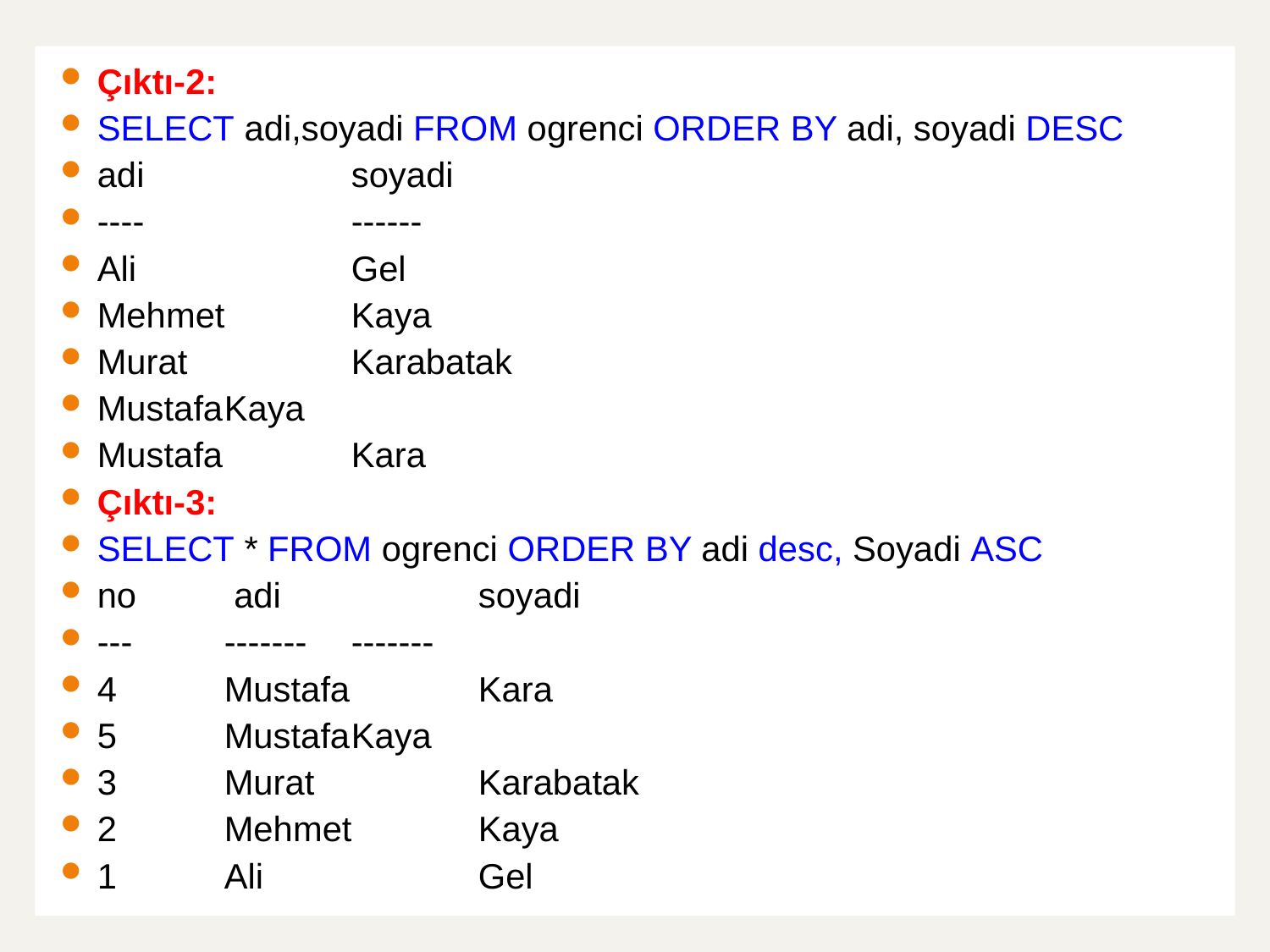

Çıktı-2:
SELECT adi,soyadi FROM ogrenci ORDER BY adi, soyadi DESC
adi		soyadi
----		------
Ali		Gel
Mehmet	Kaya
Murat		Karabatak
Mustafa	Kaya
Mustafa 	Kara
Çıktı-3:
SELECT * FROM ogrenci ORDER BY adi desc, Soyadi ASC
no	 adi		soyadi
---	-------	-------
4	Mustafa 	Kara
5	Mustafa	Kaya
3	Murat		Karabatak
2	Mehmet	Kaya
1	Ali		Gel